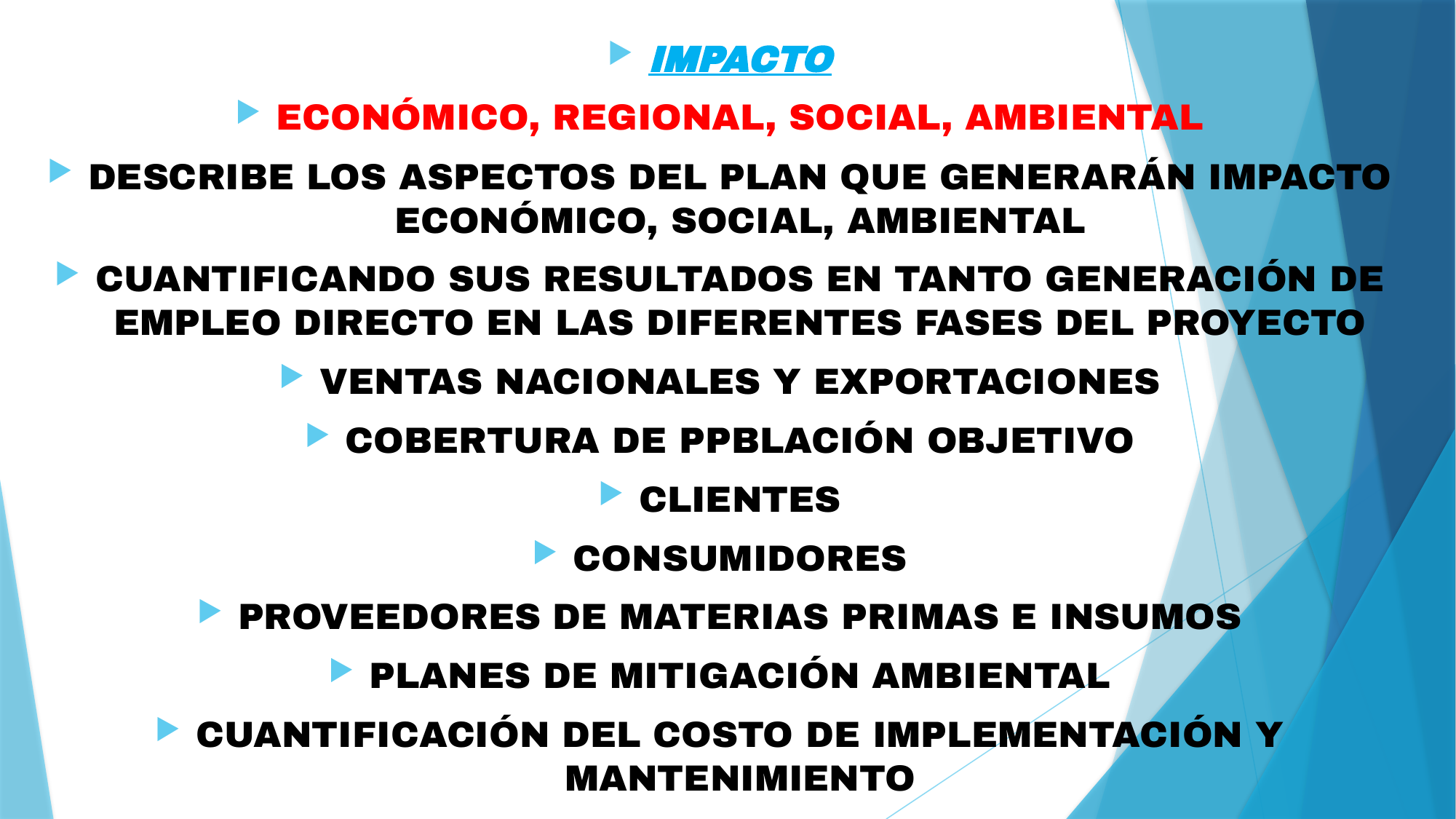

IMPACTO
ECONÓMICO, REGIONAL, SOCIAL, AMBIENTAL
DESCRIBE LOS ASPECTOS DEL PLAN QUE GENERARÁN IMPACTO ECONÓMICO, SOCIAL, AMBIENTAL
CUANTIFICANDO SUS RESULTADOS EN TANTO GENERACIÓN DE EMPLEO DIRECTO EN LAS DIFERENTES FASES DEL PROYECTO
VENTAS NACIONALES Y EXPORTACIONES
COBERTURA DE PPBLACIÓN OBJETIVO
CLIENTES
CONSUMIDORES
PROVEEDORES DE MATERIAS PRIMAS E INSUMOS
PLANES DE MITIGACIÓN AMBIENTAL
CUANTIFICACIÓN DEL COSTO DE IMPLEMENTACIÓN Y MANTENIMIENTO